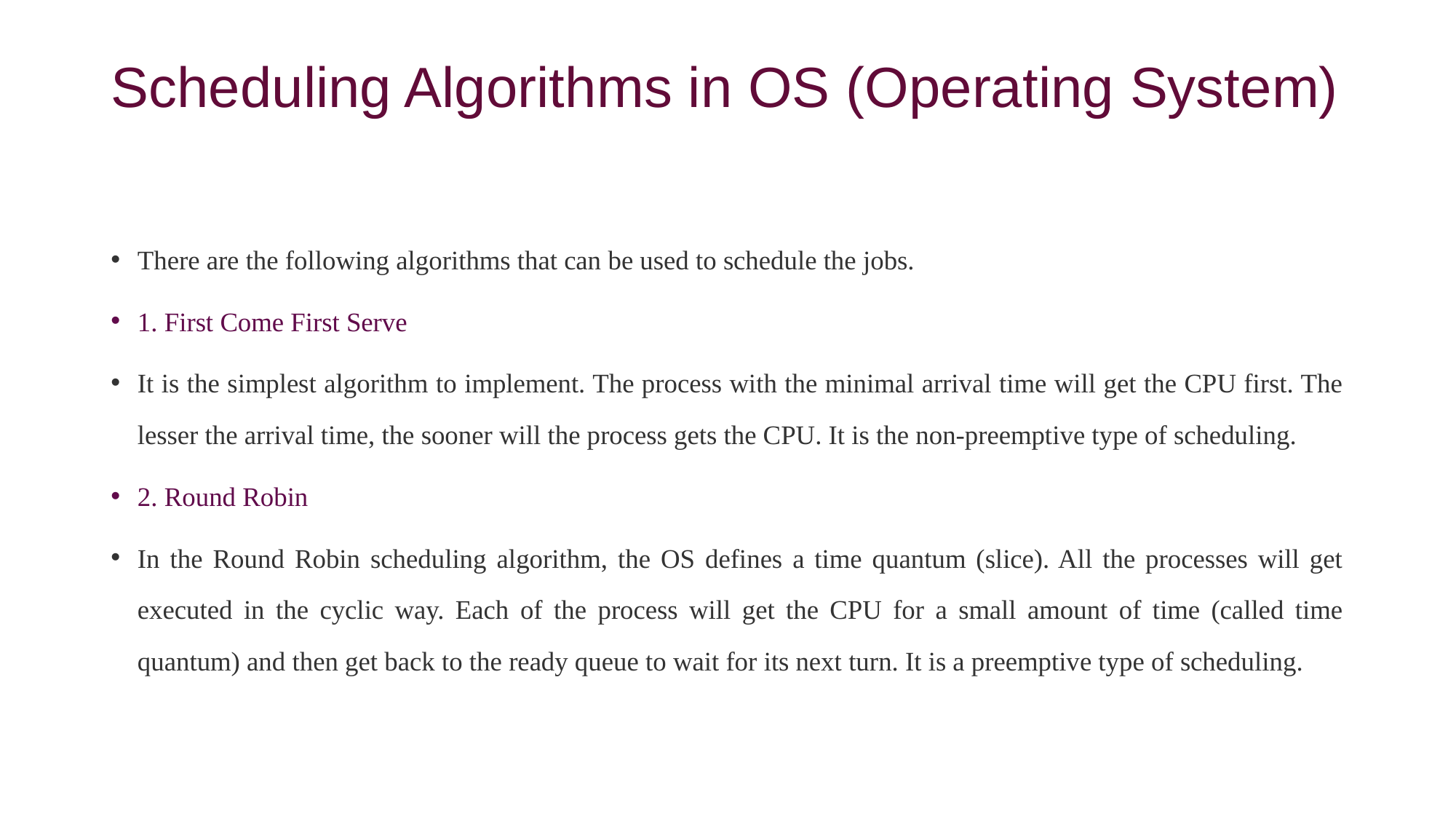

# Scheduling Algorithms in OS (Operating System)
There are the following algorithms that can be used to schedule the jobs.
1. First Come First Serve
It is the simplest algorithm to implement. The process with the minimal arrival time will get the CPU first. The lesser the arrival time, the sooner will the process gets the CPU. It is the non-preemptive type of scheduling.
2. Round Robin
In the Round Robin scheduling algorithm, the OS defines a time quantum (slice). All the processes will get executed in the cyclic way. Each of the process will get the CPU for a small amount of time (called time quantum) and then get back to the ready queue to wait for its next turn. It is a preemptive type of scheduling.